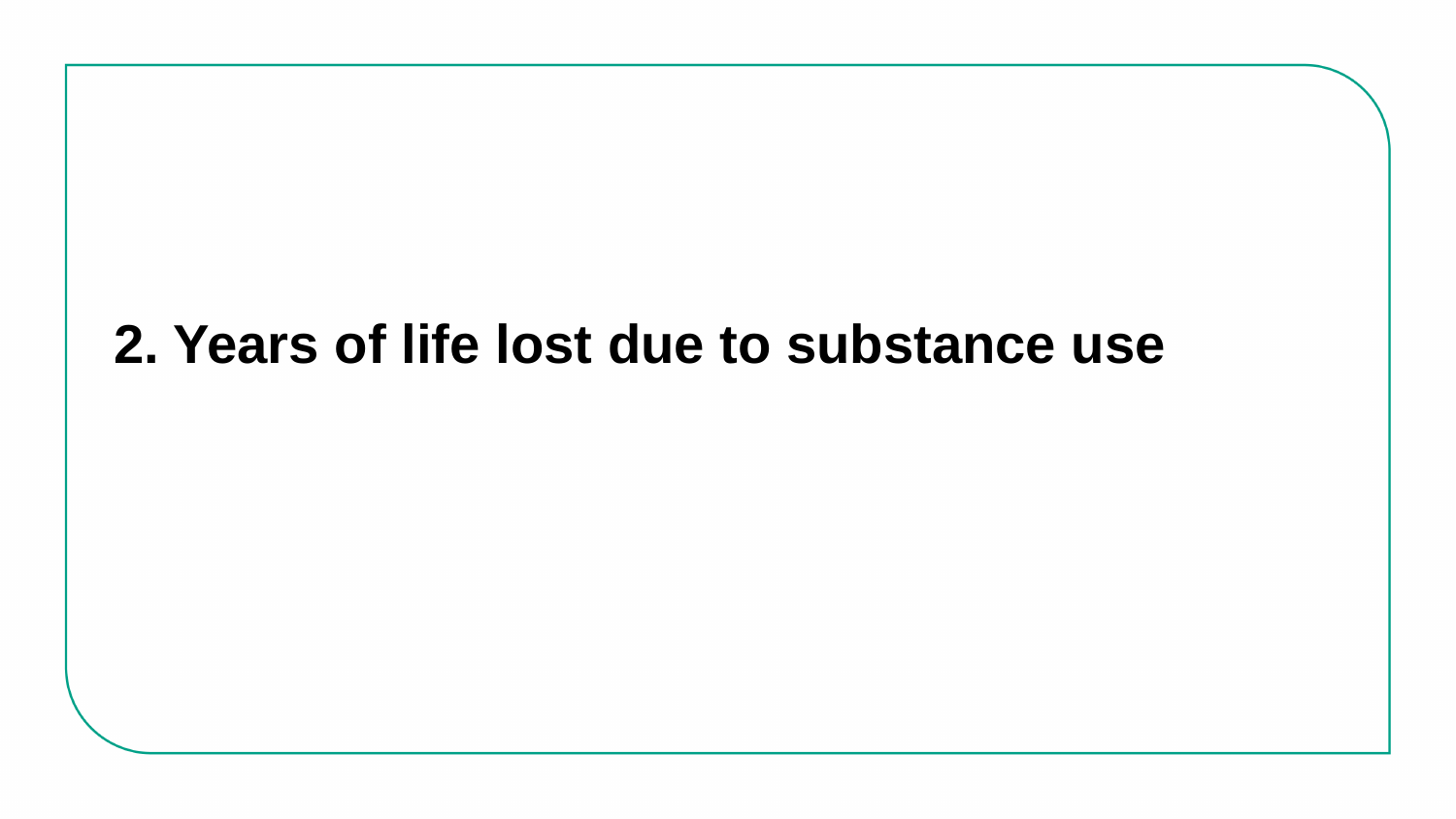

# 2. Years of life lost due to substance use